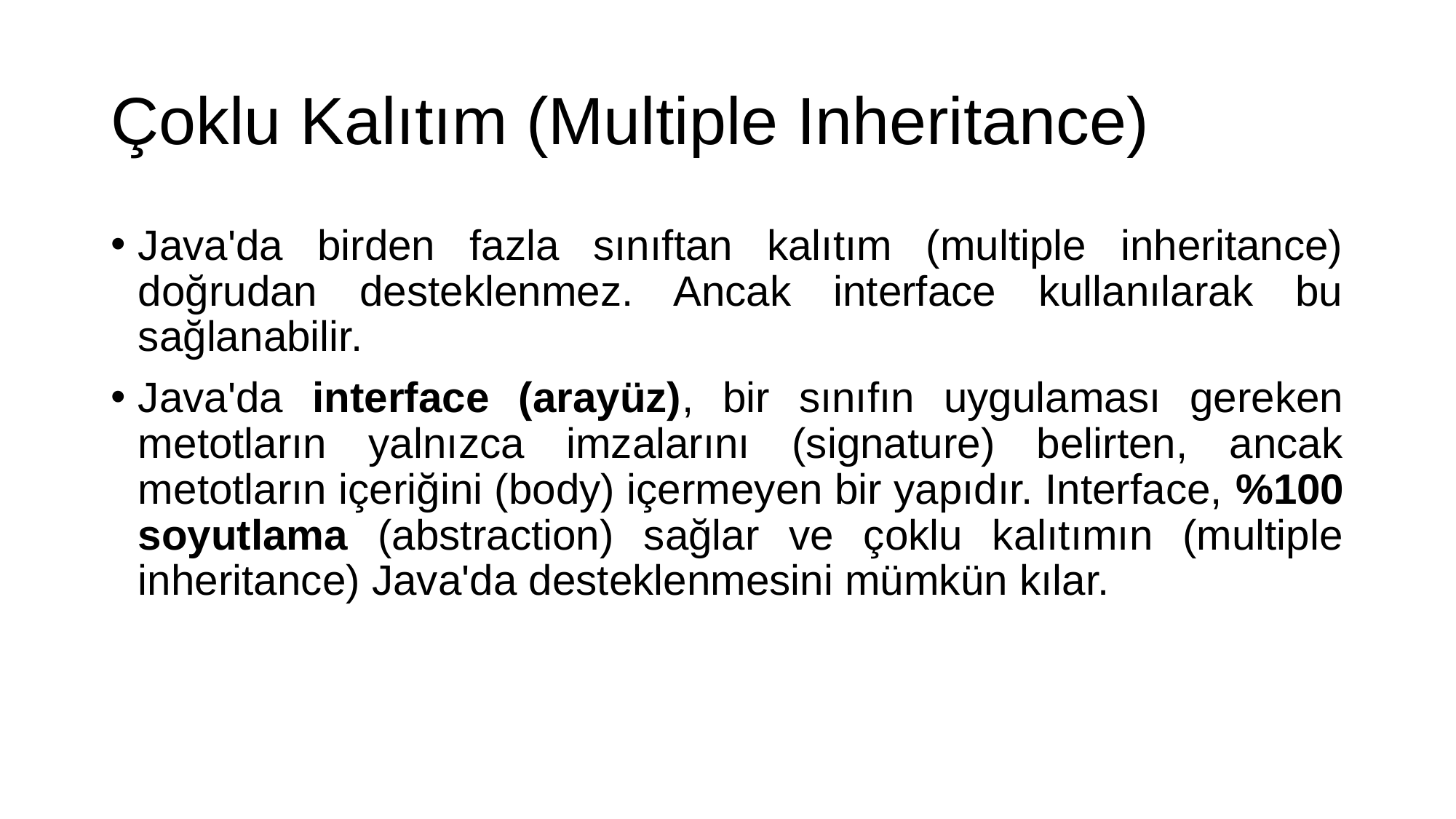

# Çoklu Kalıtım (Multiple Inheritance)
Java'da birden fazla sınıftan kalıtım (multiple inheritance) doğrudan desteklenmez. Ancak interface kullanılarak bu sağlanabilir.
Java'da interface (arayüz), bir sınıfın uygulaması gereken metotların yalnızca imzalarını (signature) belirten, ancak metotların içeriğini (body) içermeyen bir yapıdır. Interface, %100 soyutlama (abstraction) sağlar ve çoklu kalıtımın (multiple inheritance) Java'da desteklenmesini mümkün kılar.